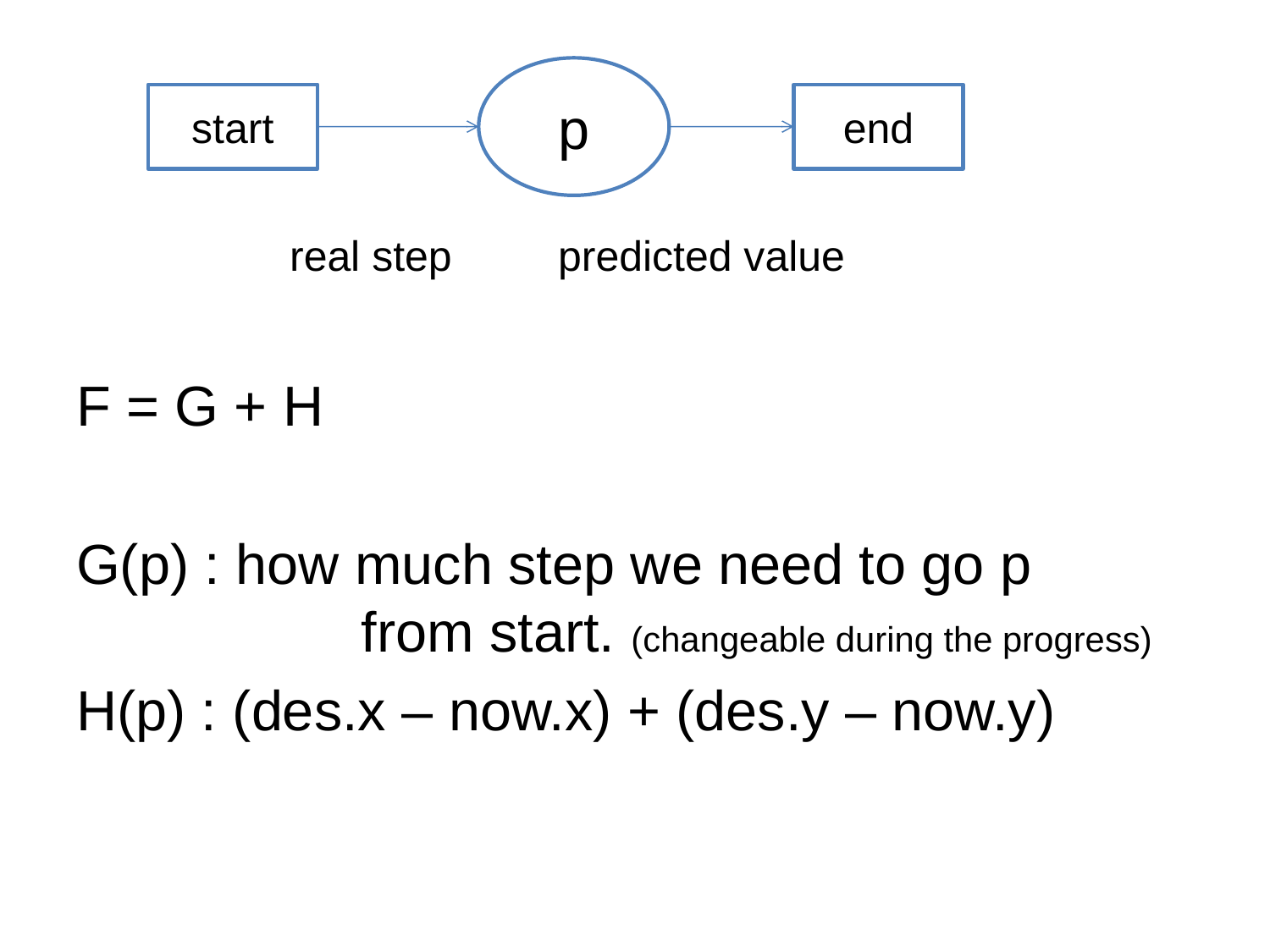

p
start
end
                  real step         predicted value

F = G + H

G(p) : how much step we need to go p                     	  from start. (changeable during the progress)
H(p) : (des.x – now.x) + (des.y – now.y)